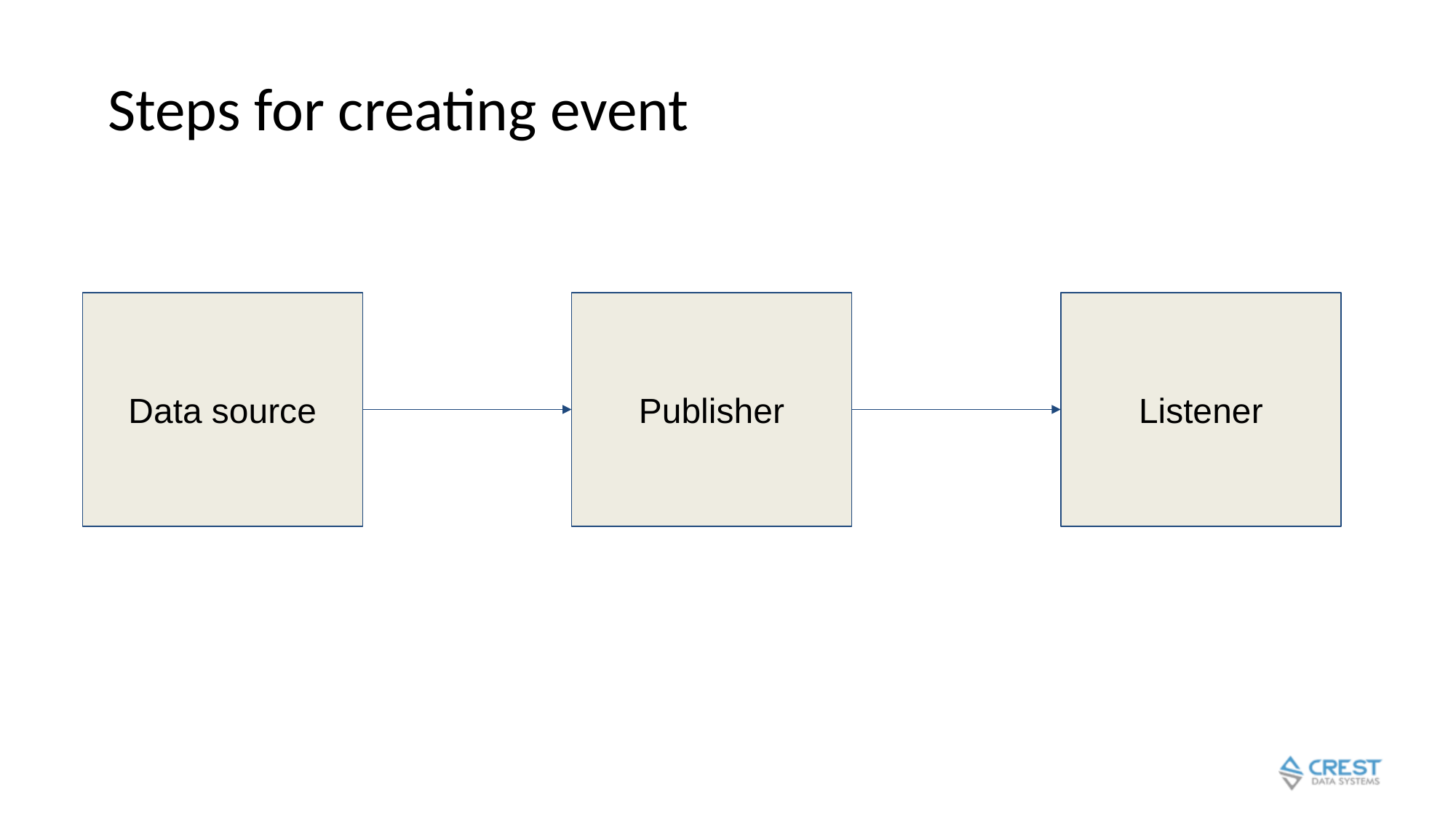

# Steps for creating event
Data source
Publisher
Listener